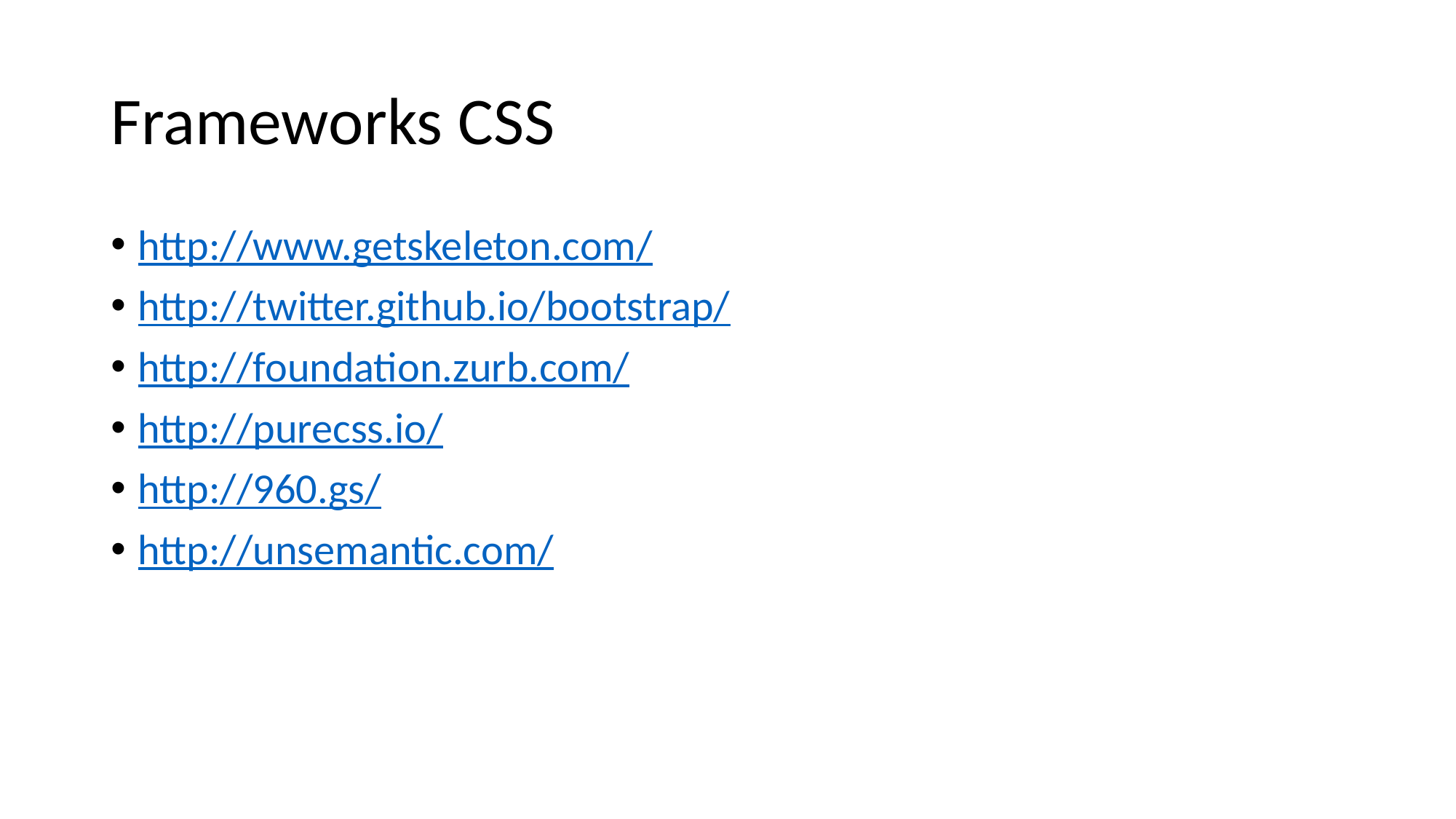

# Frameworks CSS
http://www.getskeleton.com/
http://twitter.github.io/bootstrap/
http://foundation.zurb.com/
http://purecss.io/
http://960.gs/
http://unsemantic.com/